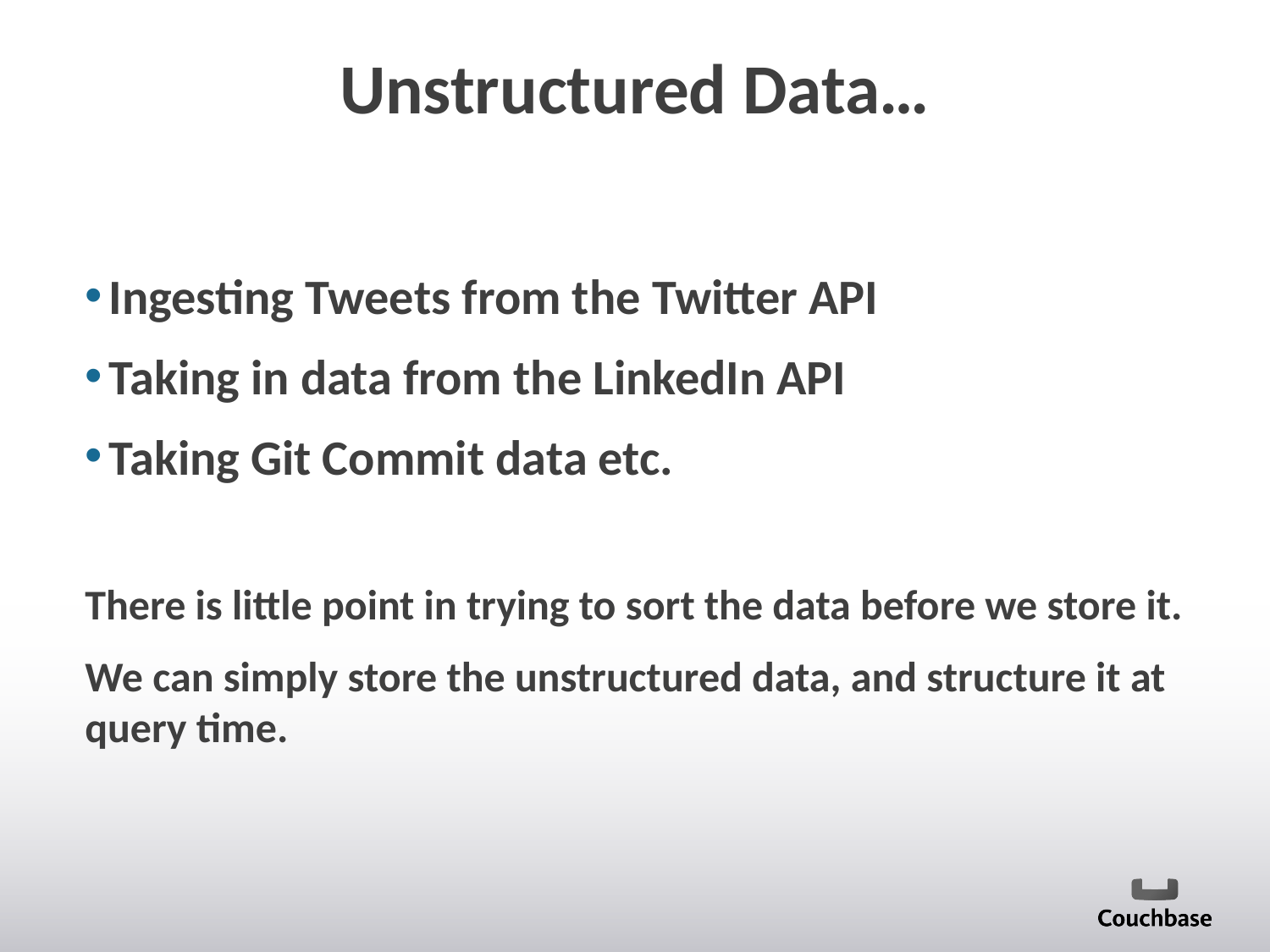

# Unstructured Data…
Ingesting Tweets from the Twitter API
Taking in data from the LinkedIn API
Taking Git Commit data etc.

There is little point in trying to sort the data before we store it.
We can simply store the unstructured data, and structure it at query time.